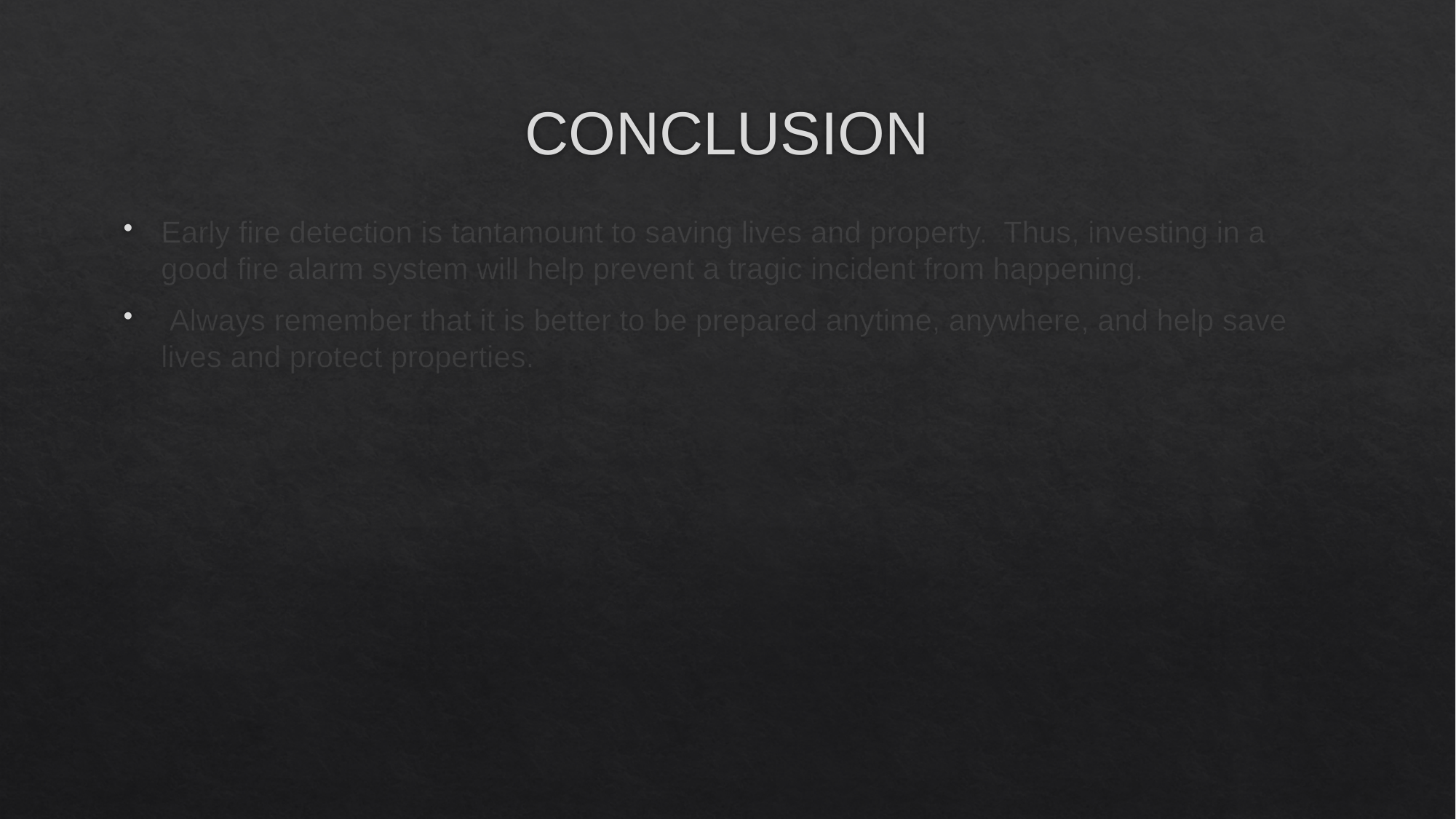

# CONCLUSION
Early fire detection is tantamount to saving lives and property.  Thus, investing in a good fire alarm system will help prevent a tragic incident from happening.
 Always remember that it is better to be prepared anytime, anywhere, and help save lives and protect properties.